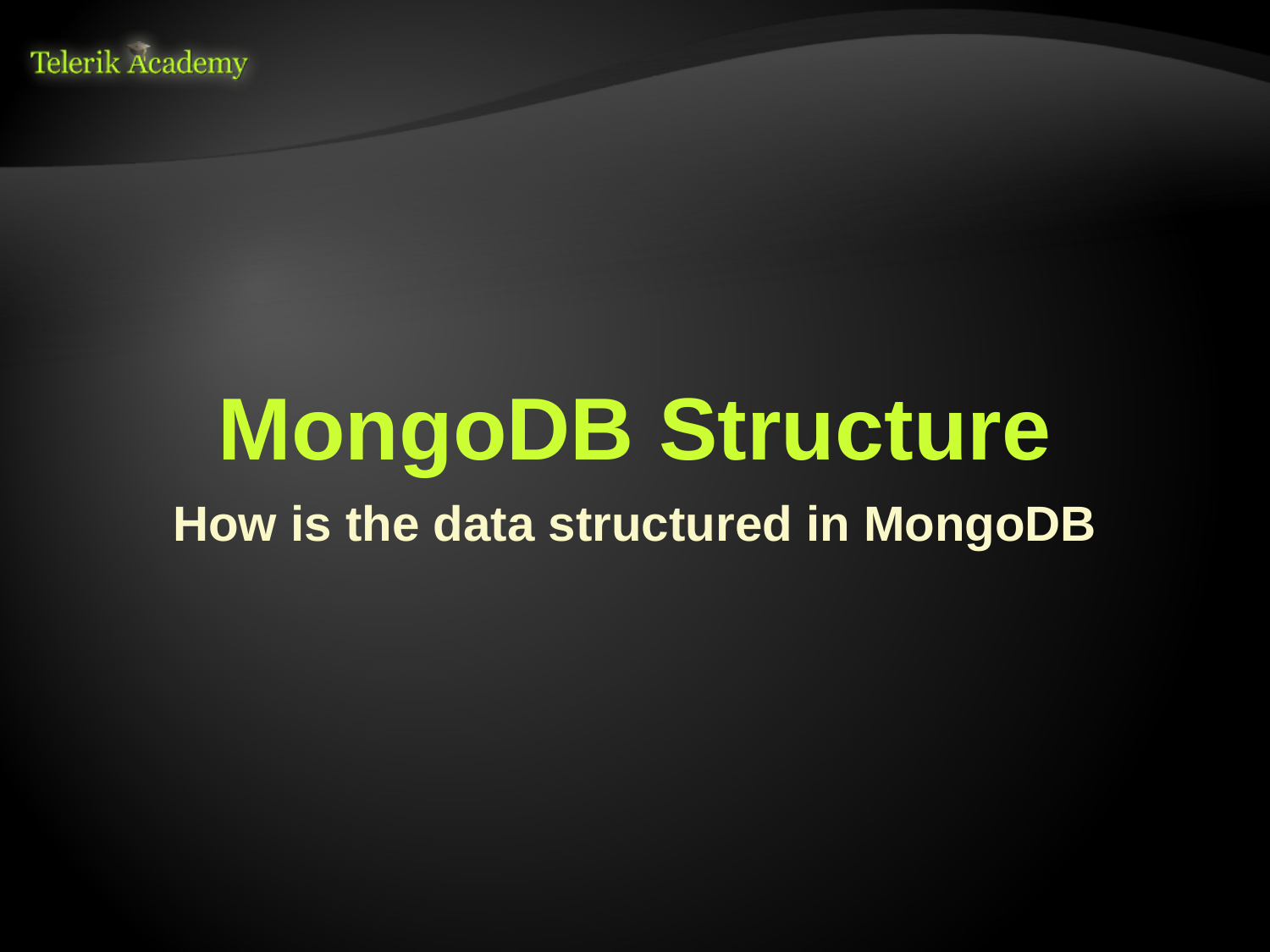

# MongoDB Structure
How is the data structured in MongoDB